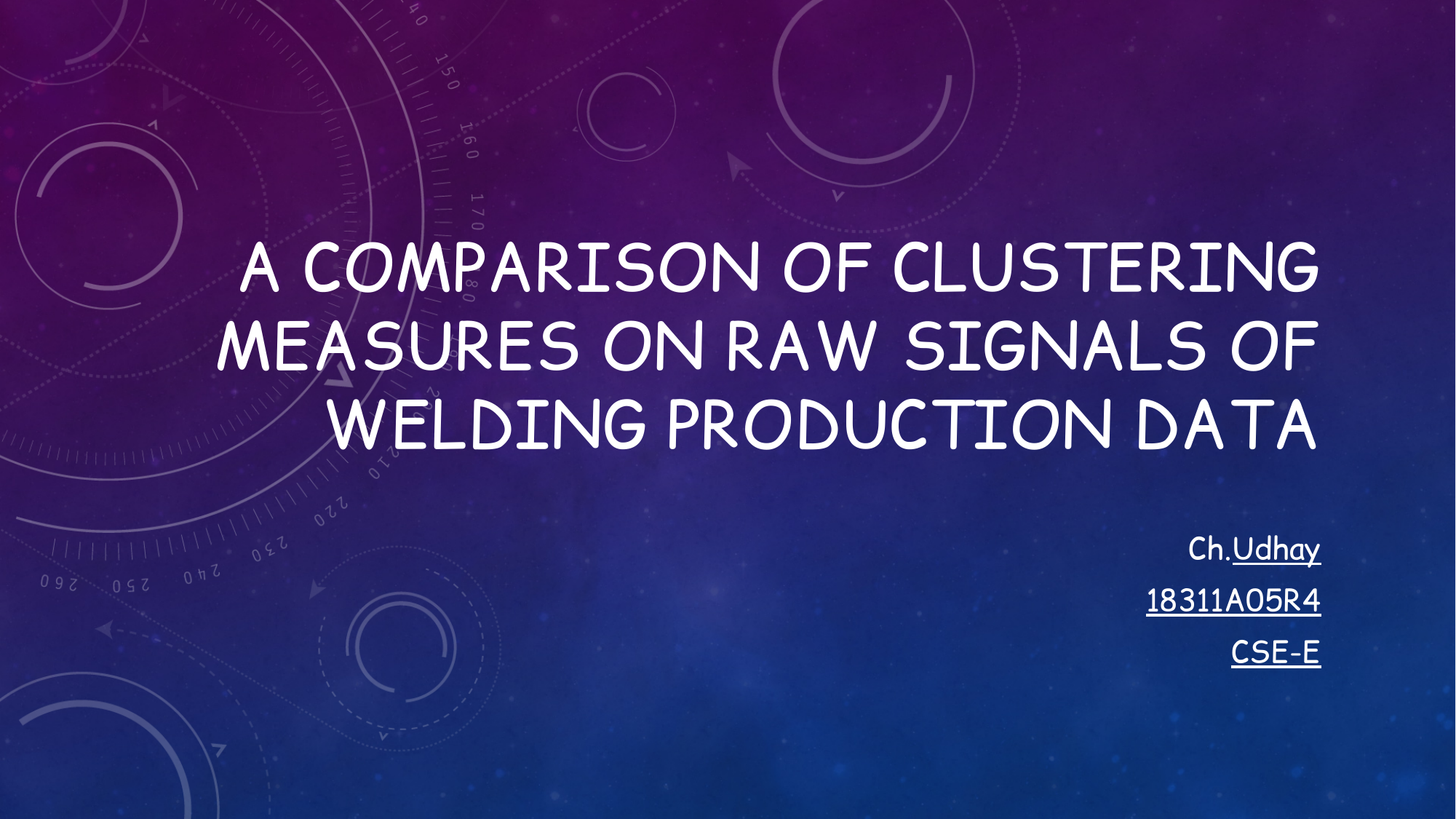

# A Comparison of Clustering Measures on Raw Signals of Welding Production Data
Ch.Udhay
18311A05R4
CSE-E